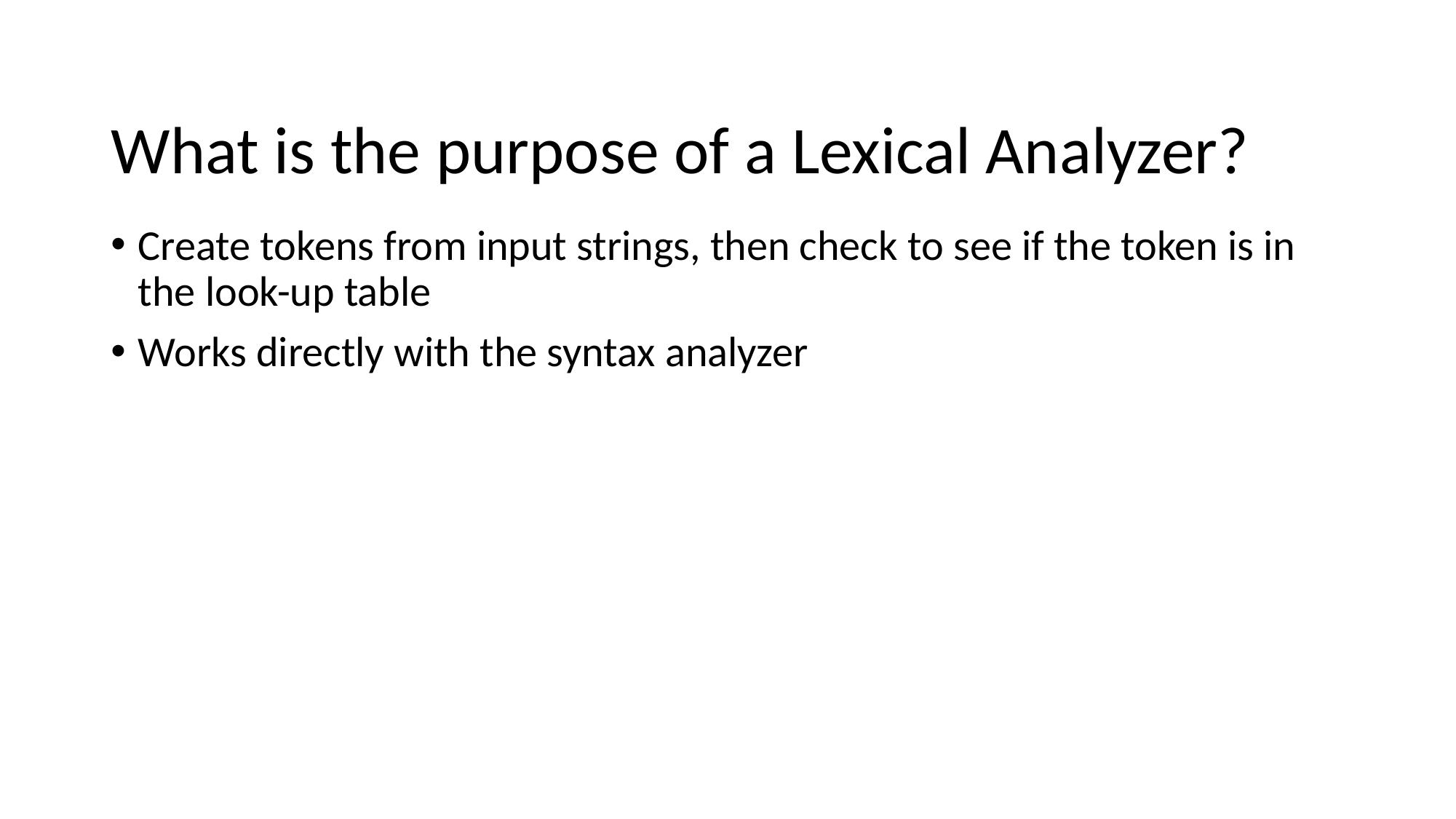

# What is the purpose of a Lexical Analyzer?
Create tokens from input strings, then check to see if the token is in the look-up table
Works directly with the syntax analyzer